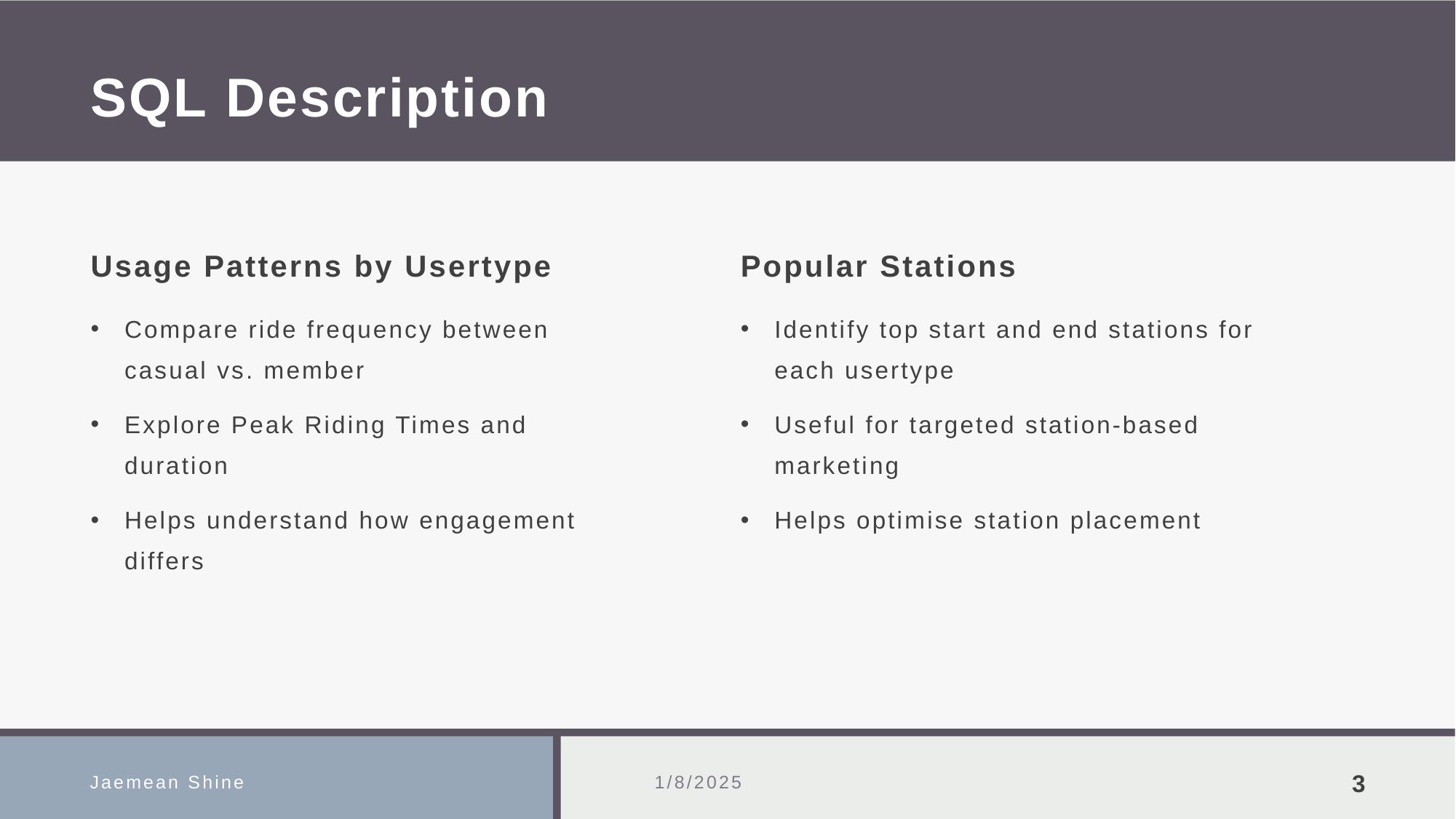

# SQL Description
Popular Stations
Usage Patterns by Usertype
Compare ride frequency between casual vs. member
Explore Peak Riding Times and duration
Helps understand how engagement differs
Identify top start and end stations for each usertype
Useful for targeted station-based marketing
Helps optimise station placement
Jaemean Shine
1/8/2025
3